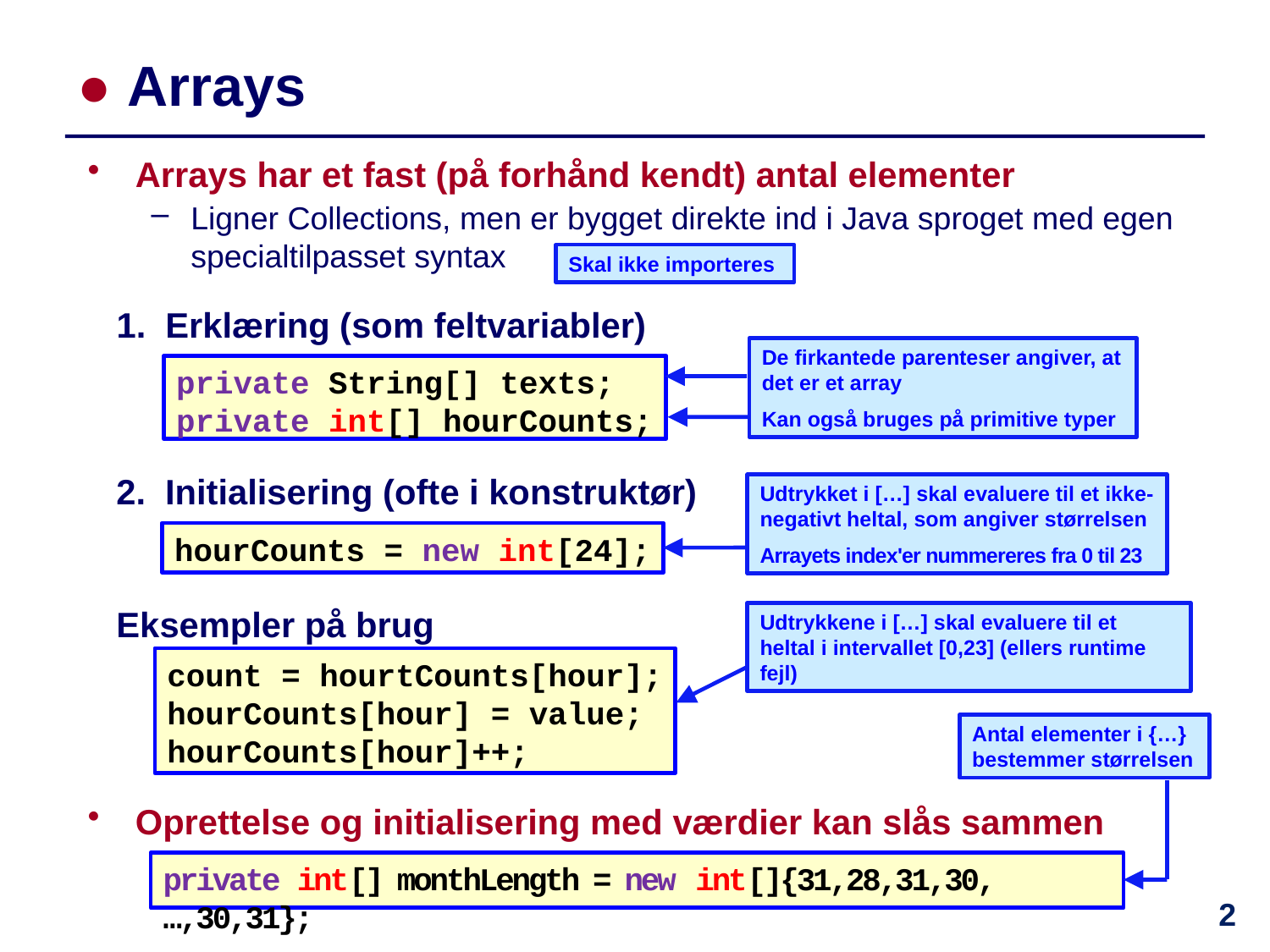

# ● Arrays
Arrays har et fast (på forhånd kendt) antal elementer
Ligner Collections, men er bygget direkte ind i Java sproget med egen specialtilpasset syntax
Skal ikke importeres
1.  Erklæring (som feltvariabler)
De firkantede parenteser angiver, at det er et array
Kan også bruges på primitive typer
private String[] texts;
private int[] hourCounts;

2.  Initialisering (ofte i konstruktør)

Udtrykket i […] skal evaluere til et ikke-negativt heltal, som angiver størrelsen
Arrayets index'er nummereres fra 0 til 23
hourCounts = new int[24];

Eksempler på brug
Udtrykkene i […] skal evaluere til et heltal i intervallet [0,23] (ellers runtime fejl)
count = hourtCounts[hour];
hourCounts[hour] = value;
hourCounts[hour]++;

Antal elementer i {…} bestemmer størrelsen

Oprettelse og initialisering med værdier kan slås sammen
private int[] monthLength = new int[]{31,28,31,30,…,30,31};

2